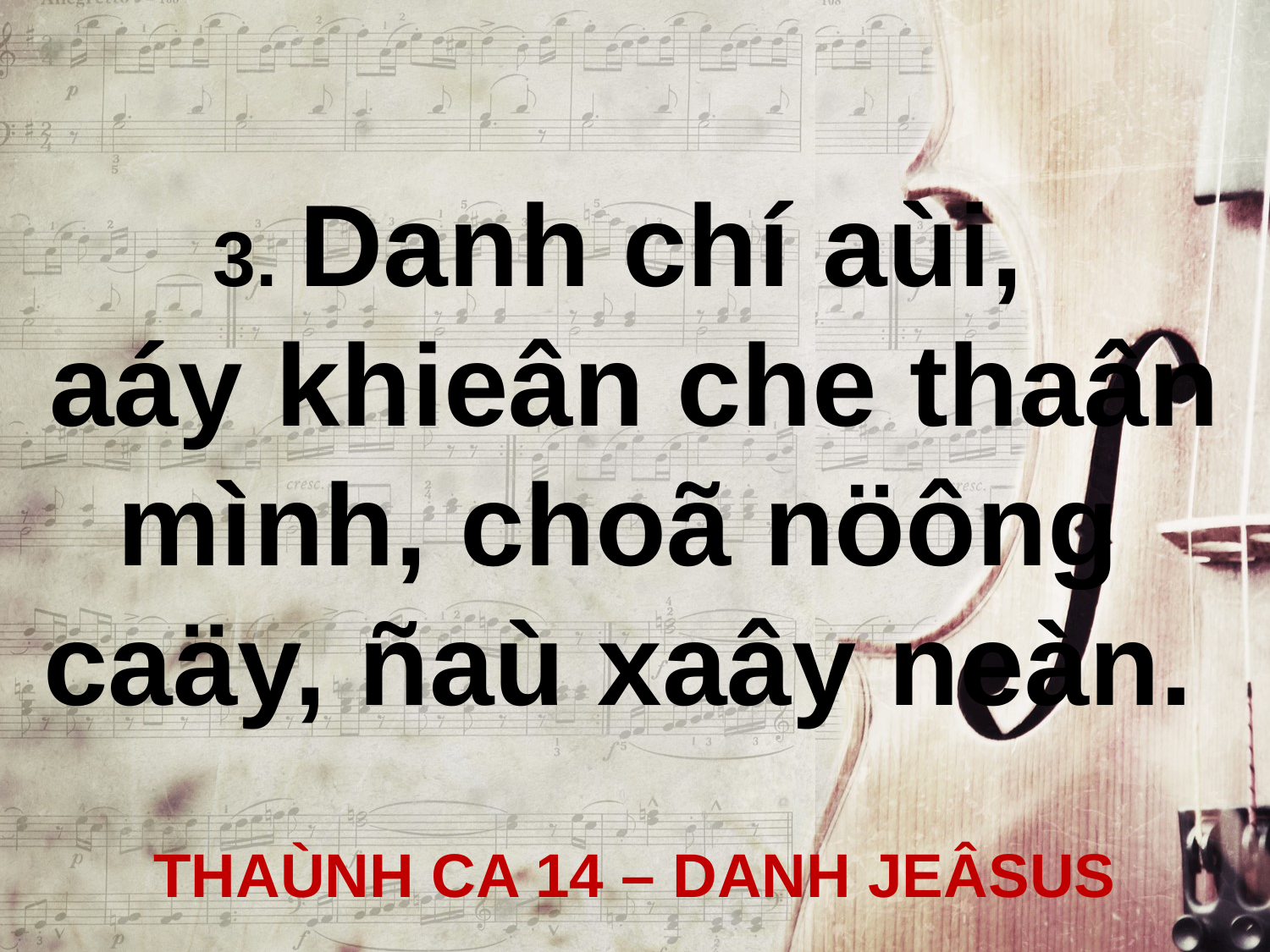

3. Danh chí aùi,
aáy khieân che thaân mình, choã nöông
caäy, ñaù xaây neàn.
THAÙNH CA 14 – DANH JEÂSUS